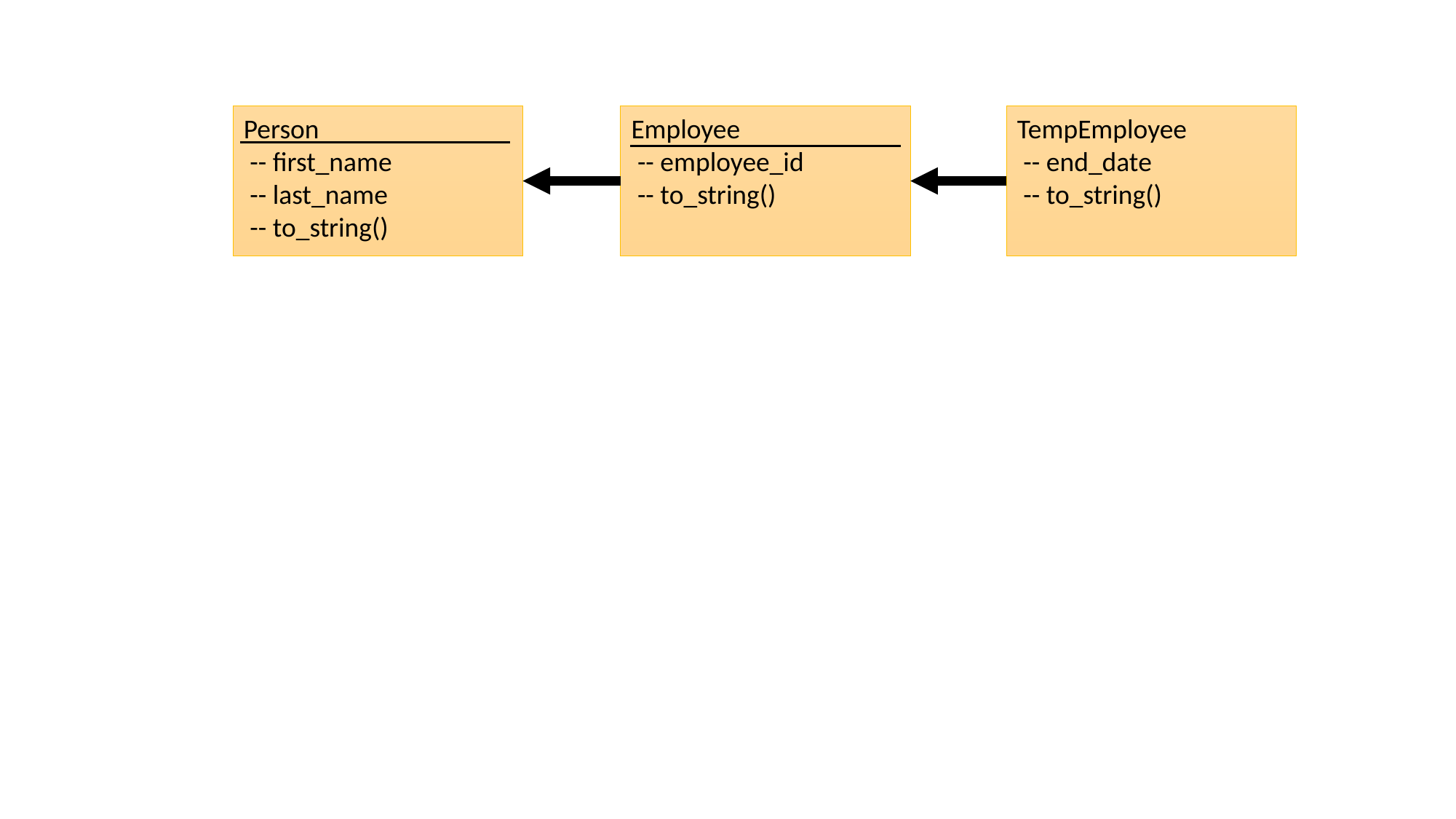

Person
 -- first_name
 -- last_name
 -- to_string()
Employee
 -- employee_id
 -- to_string()
TempEmployee
 -- end_date
 -- to_string()